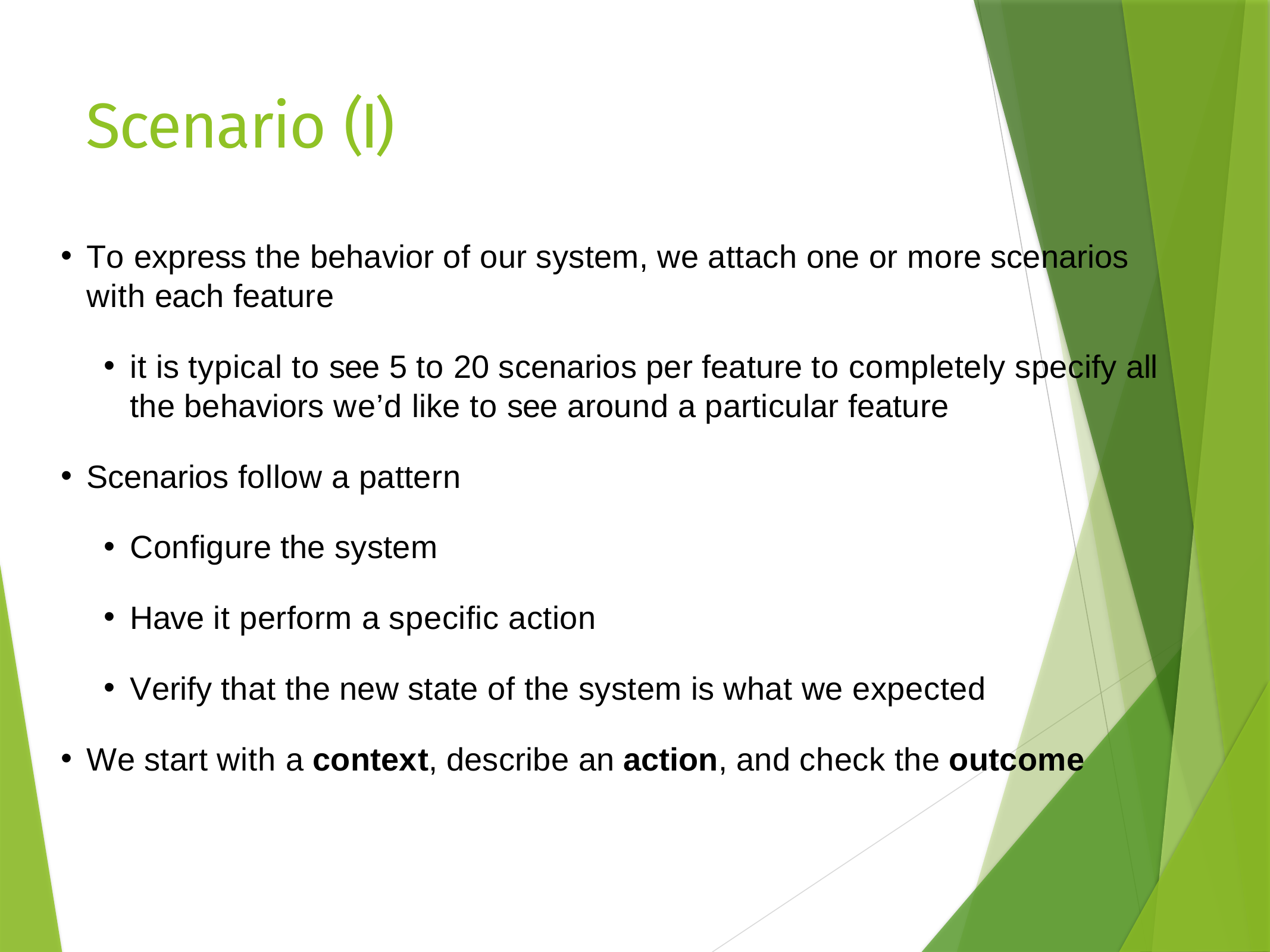

# Scenario (I)
To express the behavior of our system, we attach one or more scenarios with each feature

it is typical to see 5 to 20 scenarios per feature to completely specify all the behaviors we’d like to see around a particular feature

Scenarios follow a pattern

Conﬁgure the system

Have it perform a speciﬁc action

Verify that the new state of the system is what we expected

We start with a context, describe an action, and check the outcome